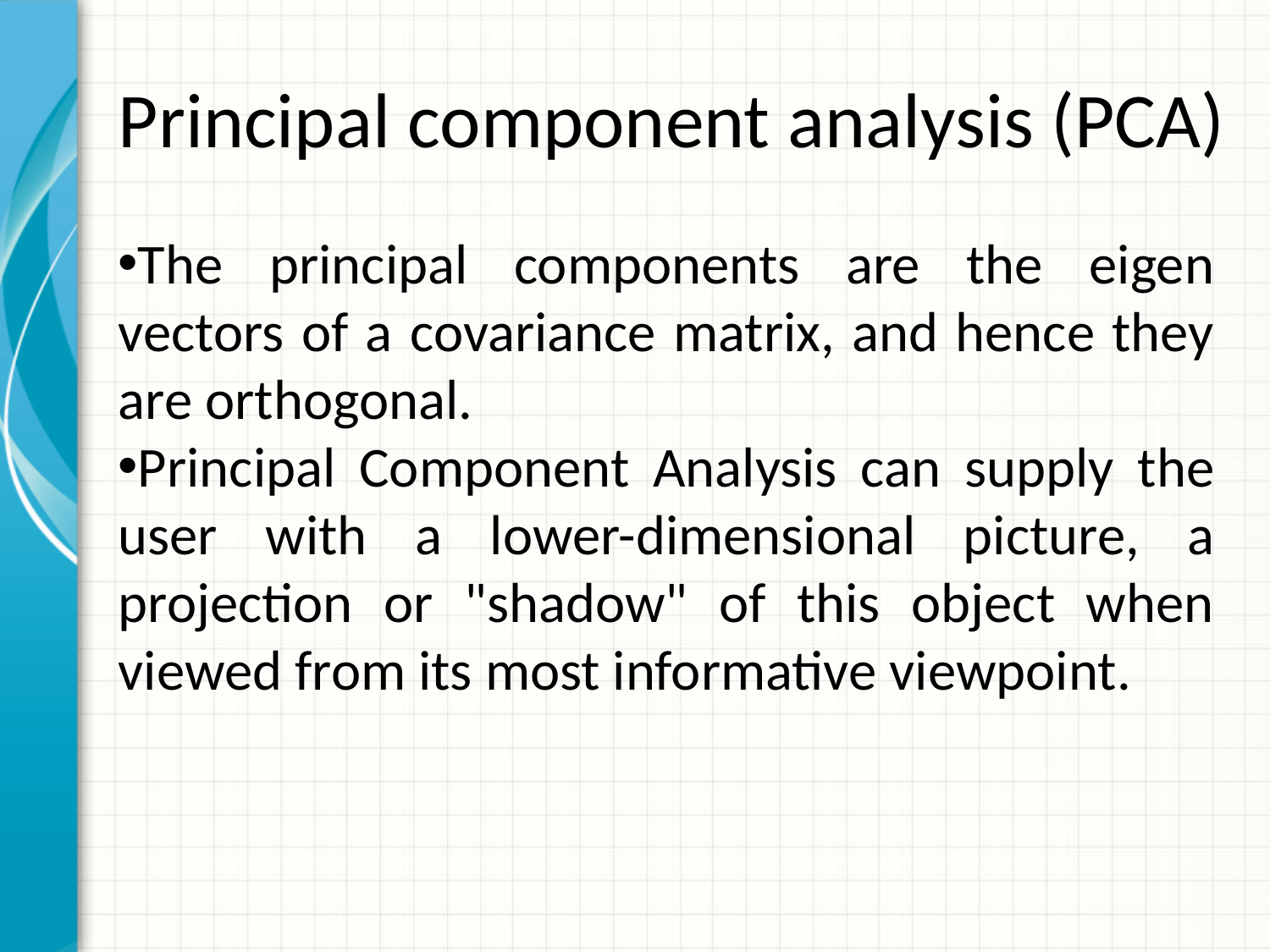

Principal component analysis (PCA)
The principal components are the eigen vectors of a covariance matrix, and hence they are orthogonal.
Principal Component Analysis can supply the user with a lower-dimensional picture, a projection or "shadow" of this object when viewed from its most informative viewpoint.